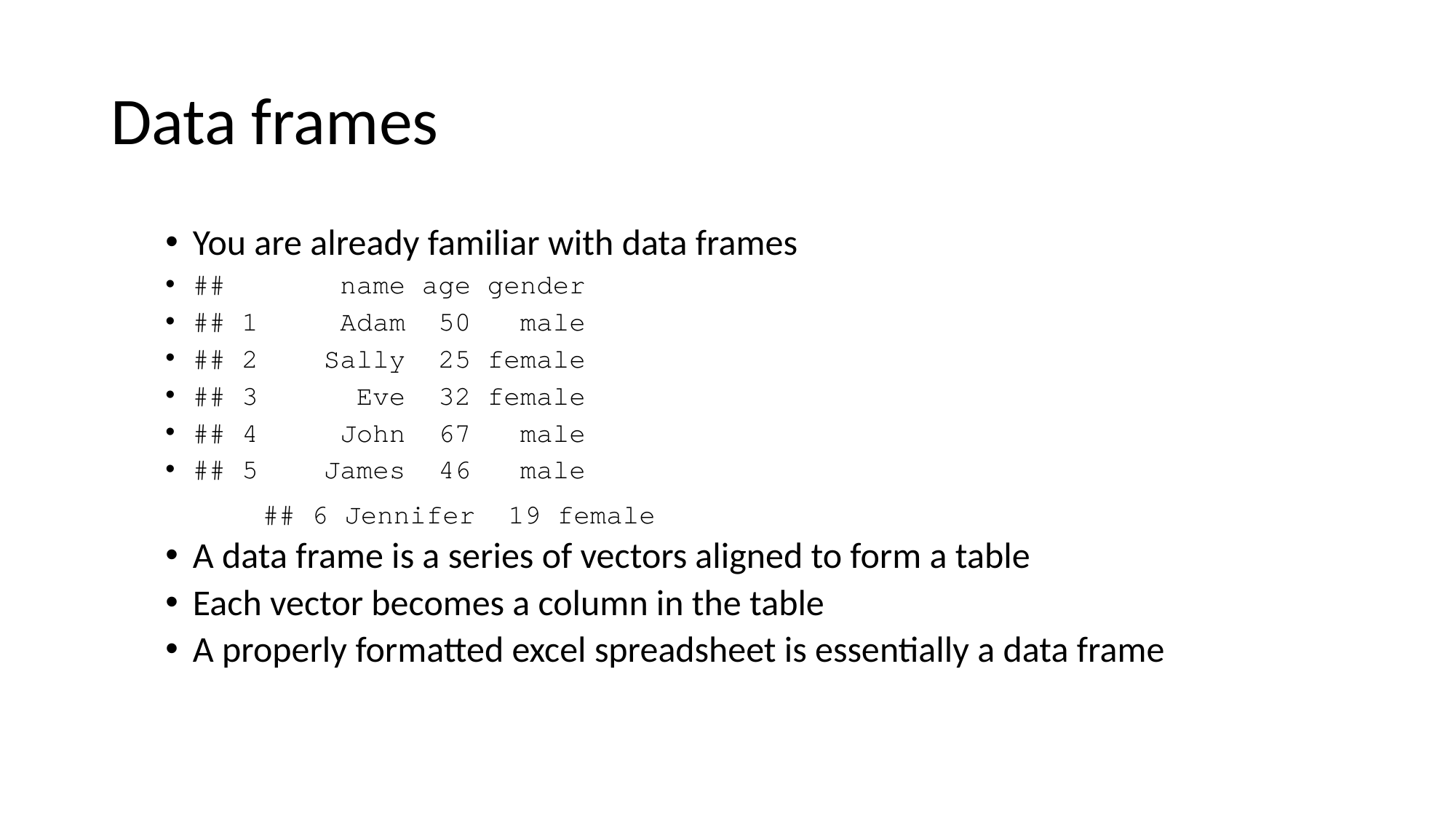

# Data frames
You are already familiar with data frames
##       name age gender
## 1     Adam  50   male
## 2    Sally  25 female
## 3      Eve  32 female
## 4     John  67   male
## 5    James  46   male
## 6 Jennifer  19 female
A data frame is a series of vectors aligned to form a table
Each vector becomes a column in the table
A properly formatted excel spreadsheet is essentially a data frame